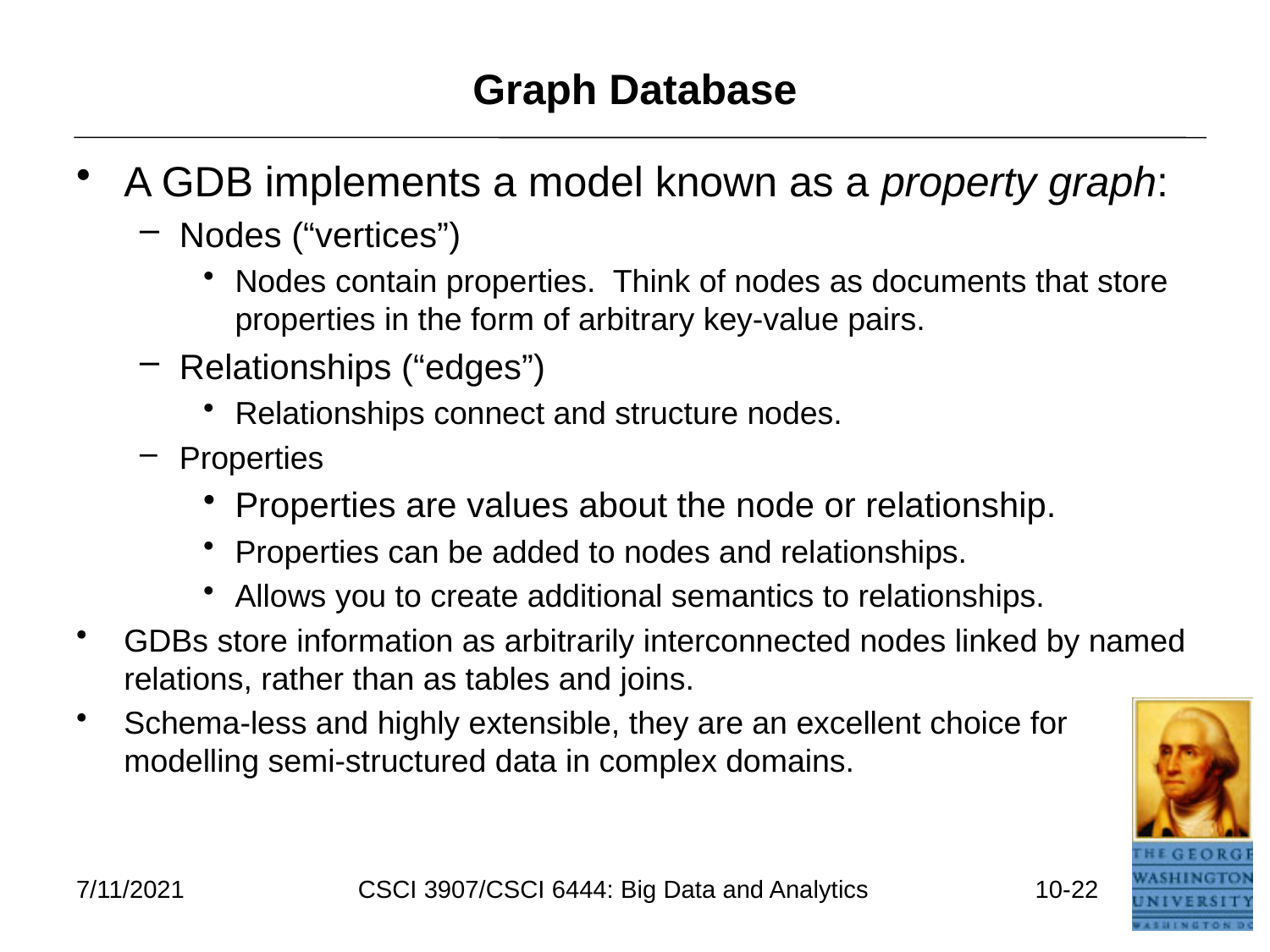

# Graph Database
A GDB implements a model known as a property graph:
Nodes (“vertices”)
Nodes contain properties.  Think of nodes as documents that store properties in the form of arbitrary key-value pairs.
Relationships (“edges”)
Relationships connect and structure nodes.
Properties
Properties are values about the node or relationship.
Properties can be added to nodes and relationships.
Allows you to create additional semantics to relationships.
GDBs store information as arbitrarily interconnected nodes linked by named relations, rather than as tables and joins.
Schema-less and highly extensible, they are an excellent choice for modelling semi-structured data in complex domains.

7/11/2021
CSCI 3907/CSCI 6444: Big Data and Analytics
10-22